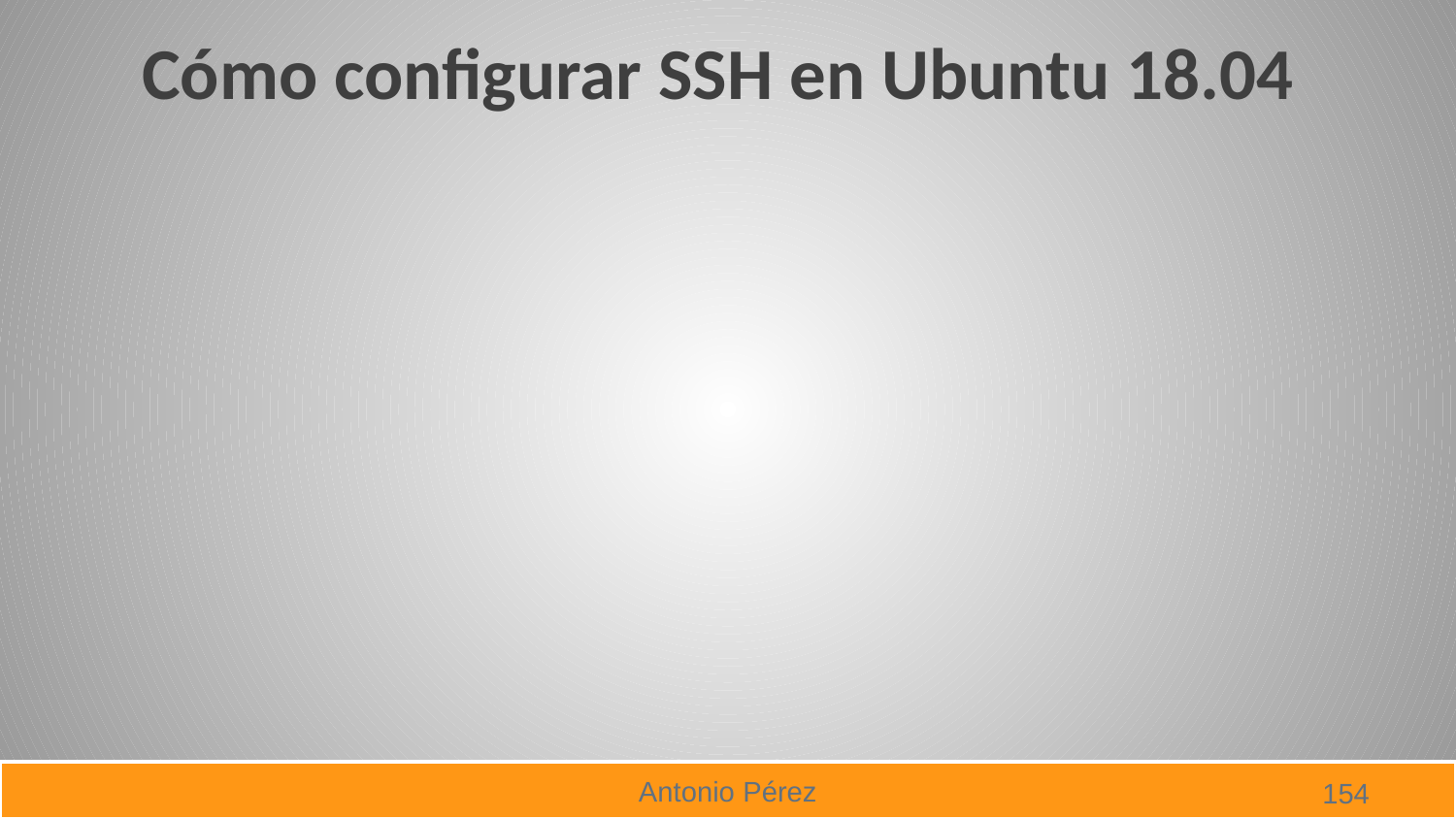

# Cómo configurar SSH en Ubuntu 18.04